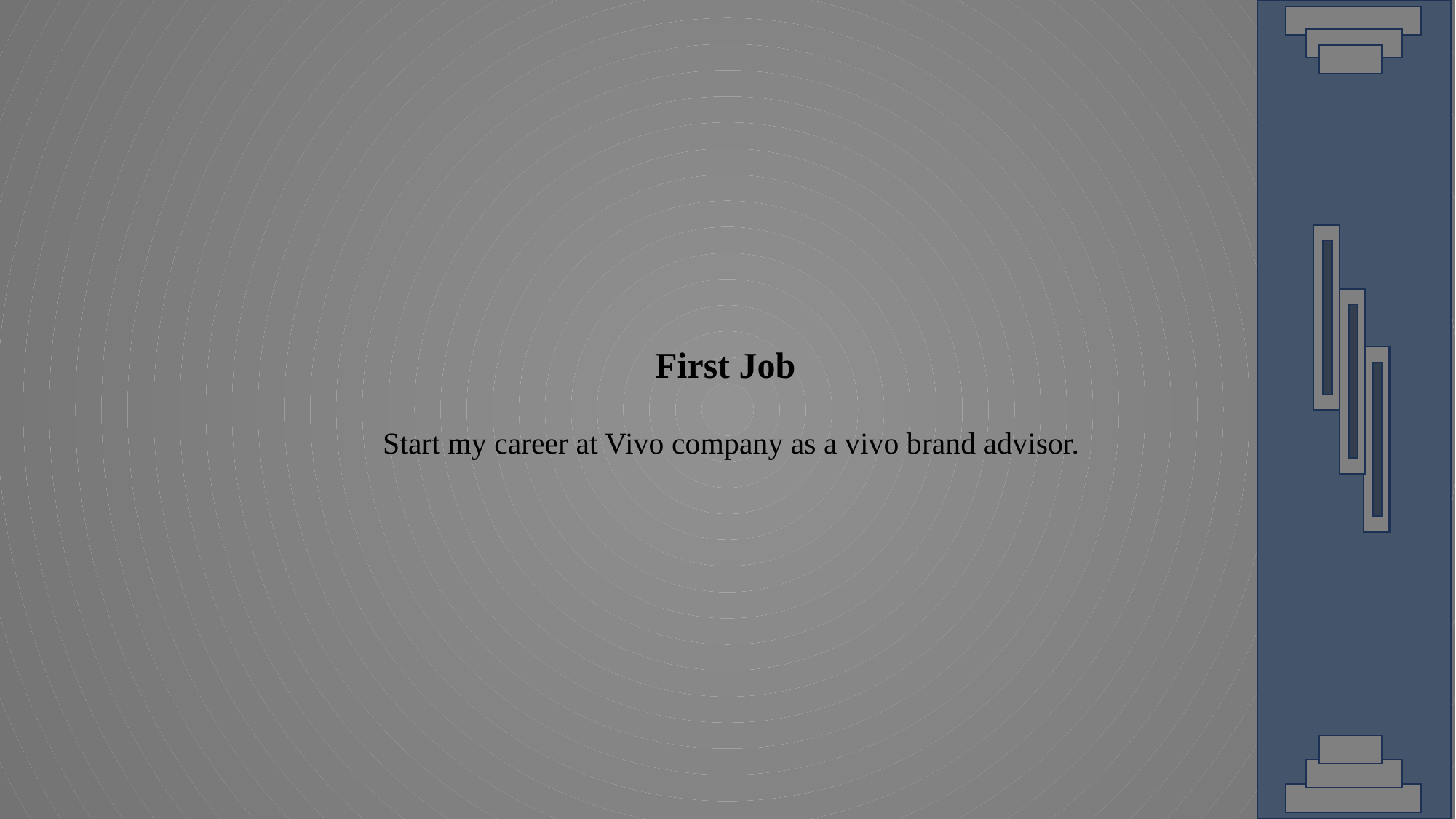

First Job

Start my career at Vivo company as a vivo brand advisor.